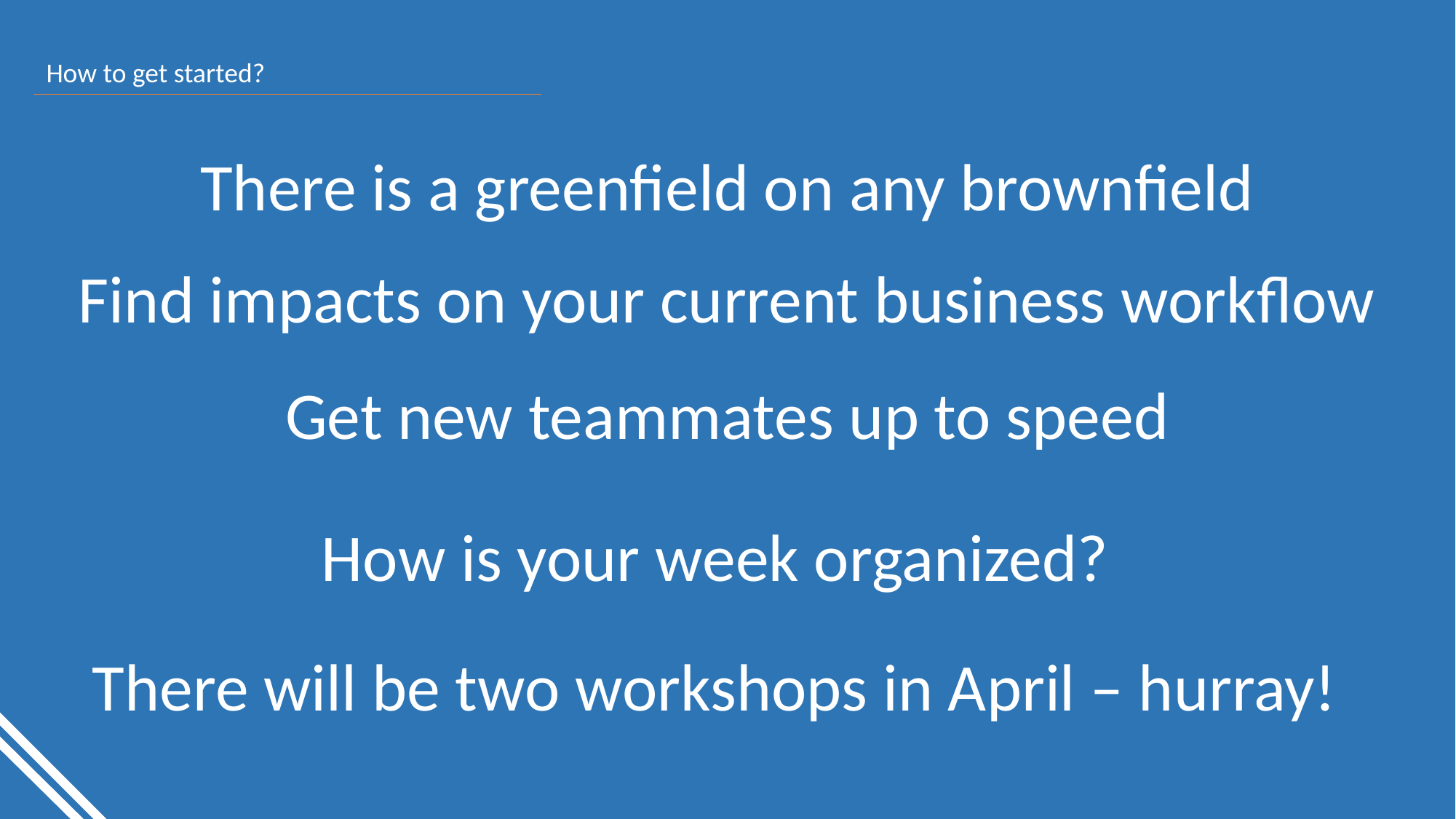

How to get started?
There is a greenfield on any brownfield
Find impacts on your current business workflow
Get new teammates up to speed
How is your week organized?
There will be two workshops in April – hurray!